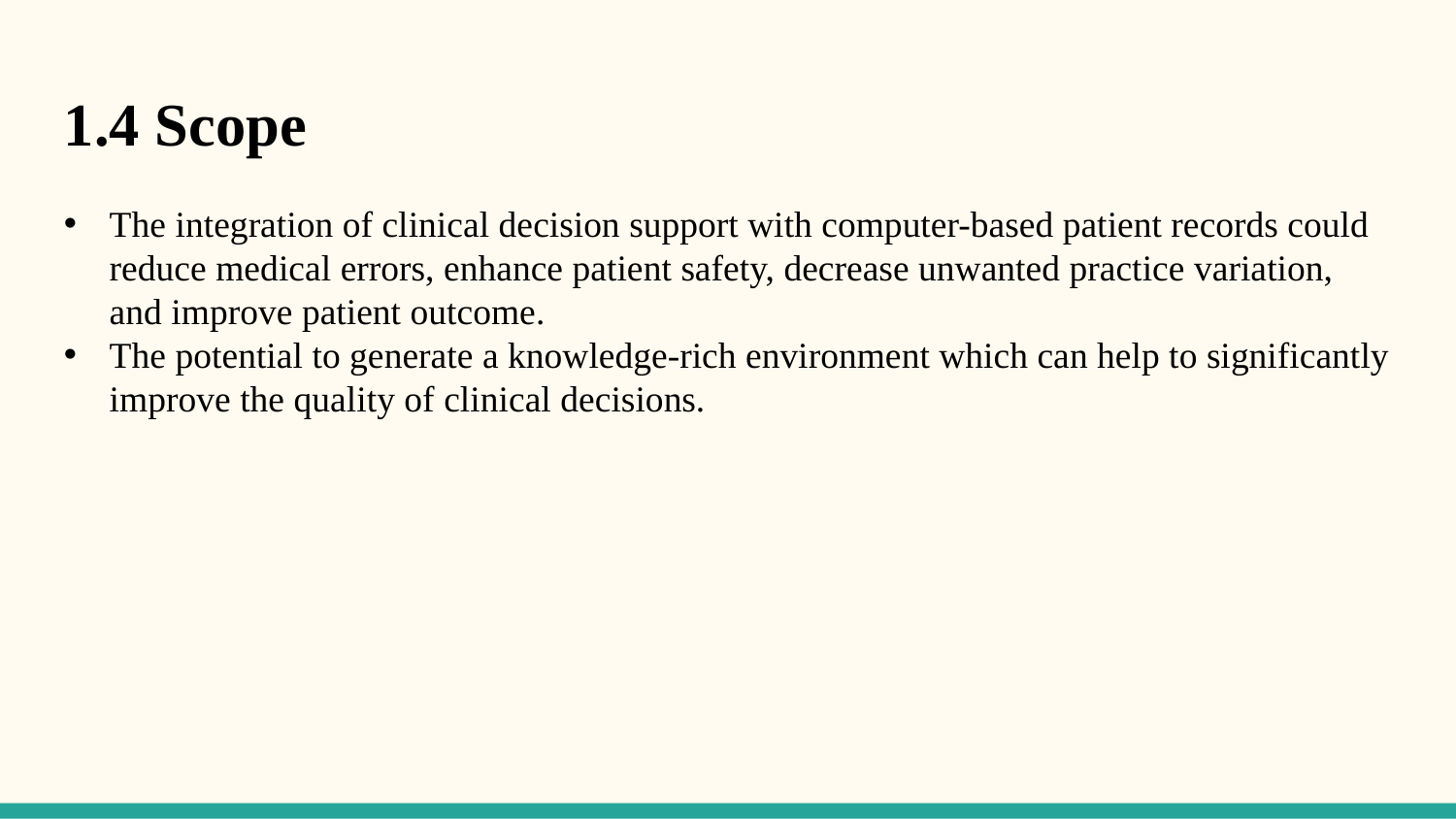

1.4 Scope
The integration of clinical decision support with computer-based patient records could reduce medical errors, enhance patient safety, decrease unwanted practice variation, and improve patient outcome.
The potential to generate a knowledge-rich environment which can help to significantly improve the quality of clinical decisions.